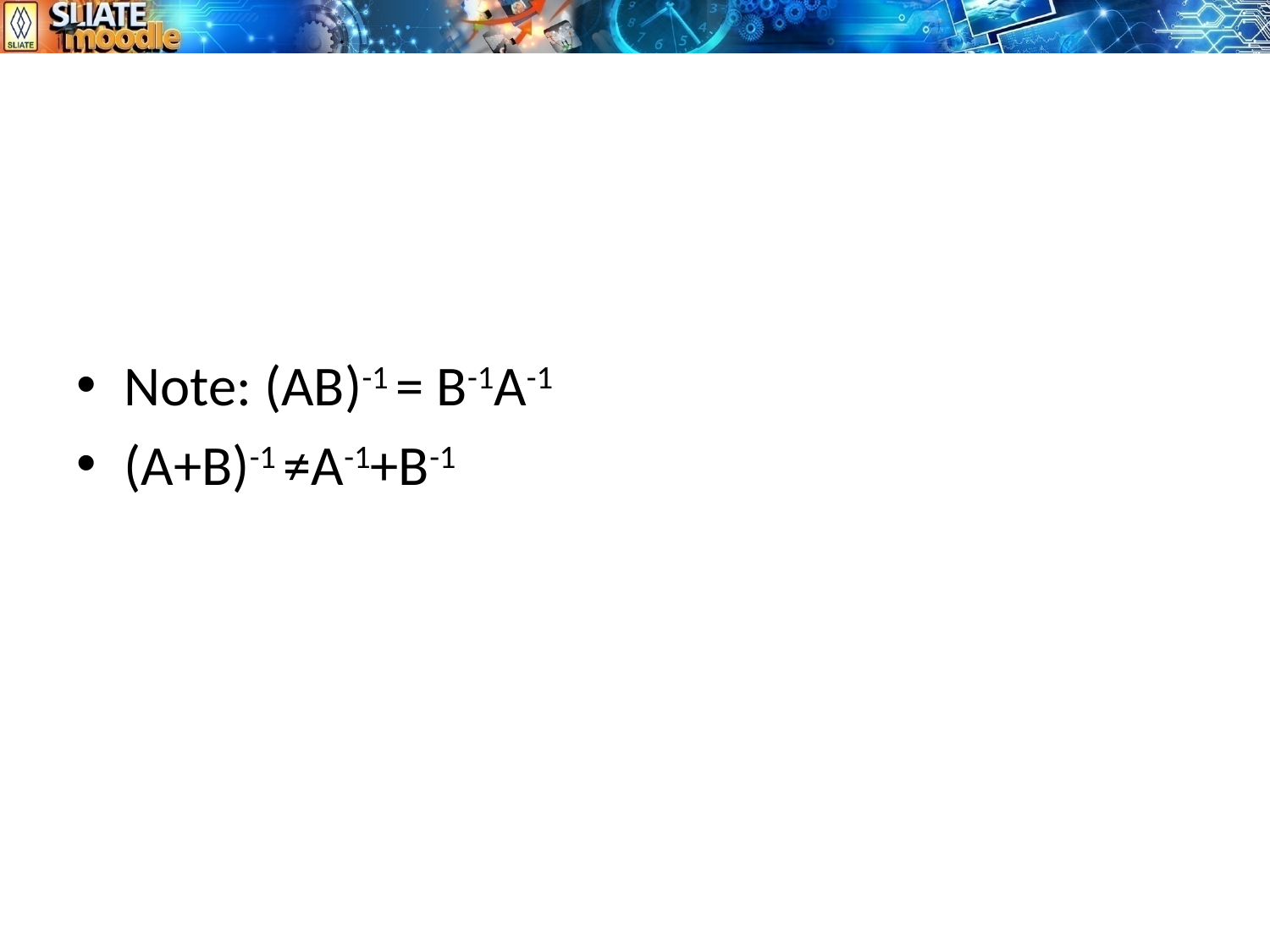

#

Note: (AB)-1 = B-1A-1
(A+B)-1 ≠A-1+B-1